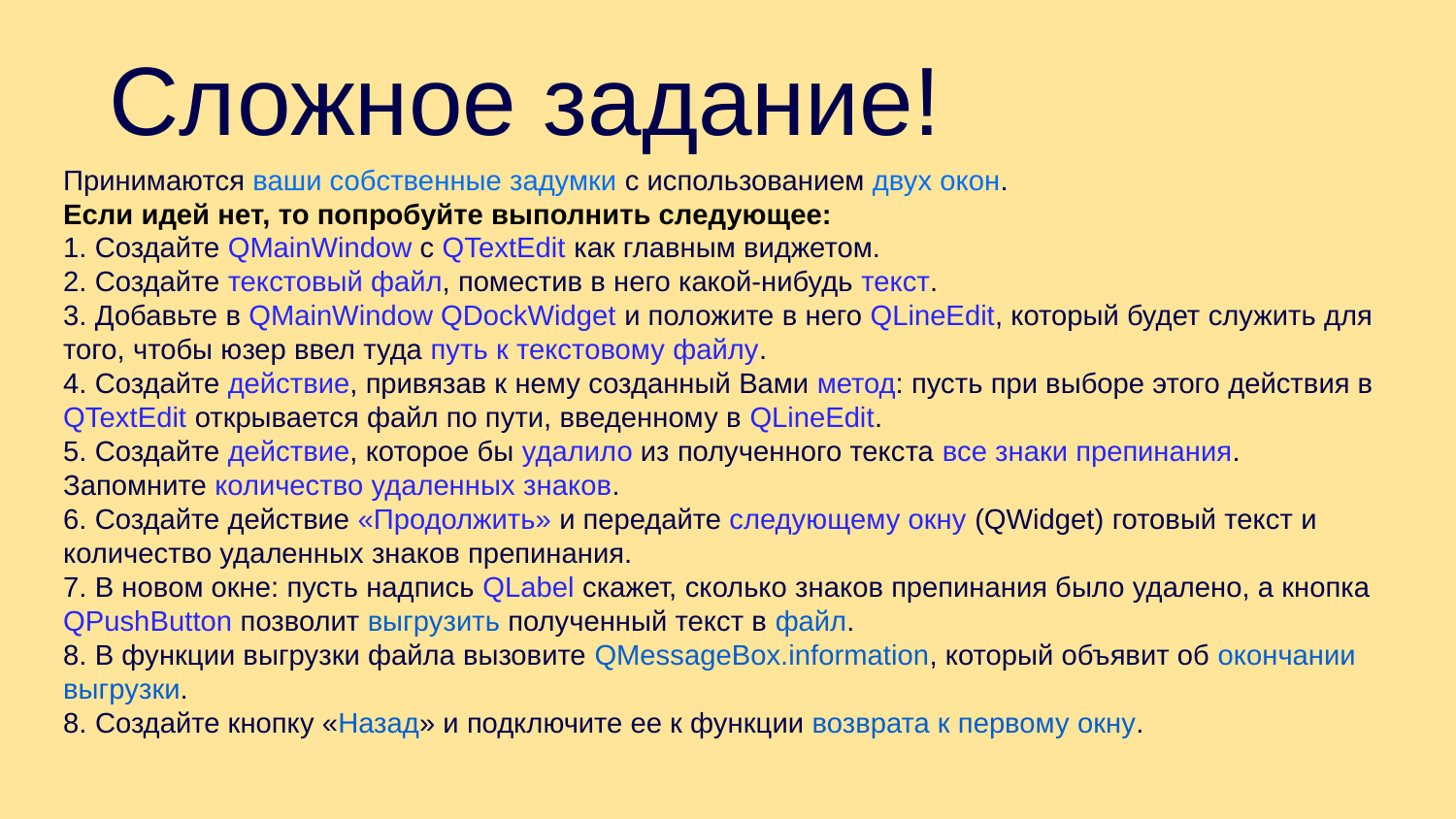

# Сложное задание!
Принимаются ваши собственные задумки с использованием двух окон.
Если идей нет, то попробуйте выполнить следующее:
1. Создайте QMainWindow с QTextEdit как главным виджетом.
2. Создайте текстовый файл, поместив в него какой-нибудь текст.
3. Добавьте в QMainWindow QDockWidget и положите в него QLineEdit, который будет служить для того, чтобы юзер ввел туда путь к текстовому файлу.
4. Создайте действие, привязав к нему созданный Вами метод: пусть при выборе этого действия в QTextEdit открывается файл по пути, введенному в QLineEdit.
5. Создайте действие, которое бы удалило из полученного текста все знаки препинания. Запомните количество удаленных знаков.
6. Создайте действие «Продолжить» и передайте следующему окну (QWidget) готовый текст и количество удаленных знаков препинания.
7. В новом окне: пусть надпись QLabel скажет, сколько знаков препинания было удалено, а кнопка QPushButton позволит выгрузить полученный текст в файл.
8. В функции выгрузки файла вызовите QMessageBox.information, который объявит об окончании выгрузки.
8. Создайте кнопку «Назад» и подключите ее к функции возврата к первому окну.